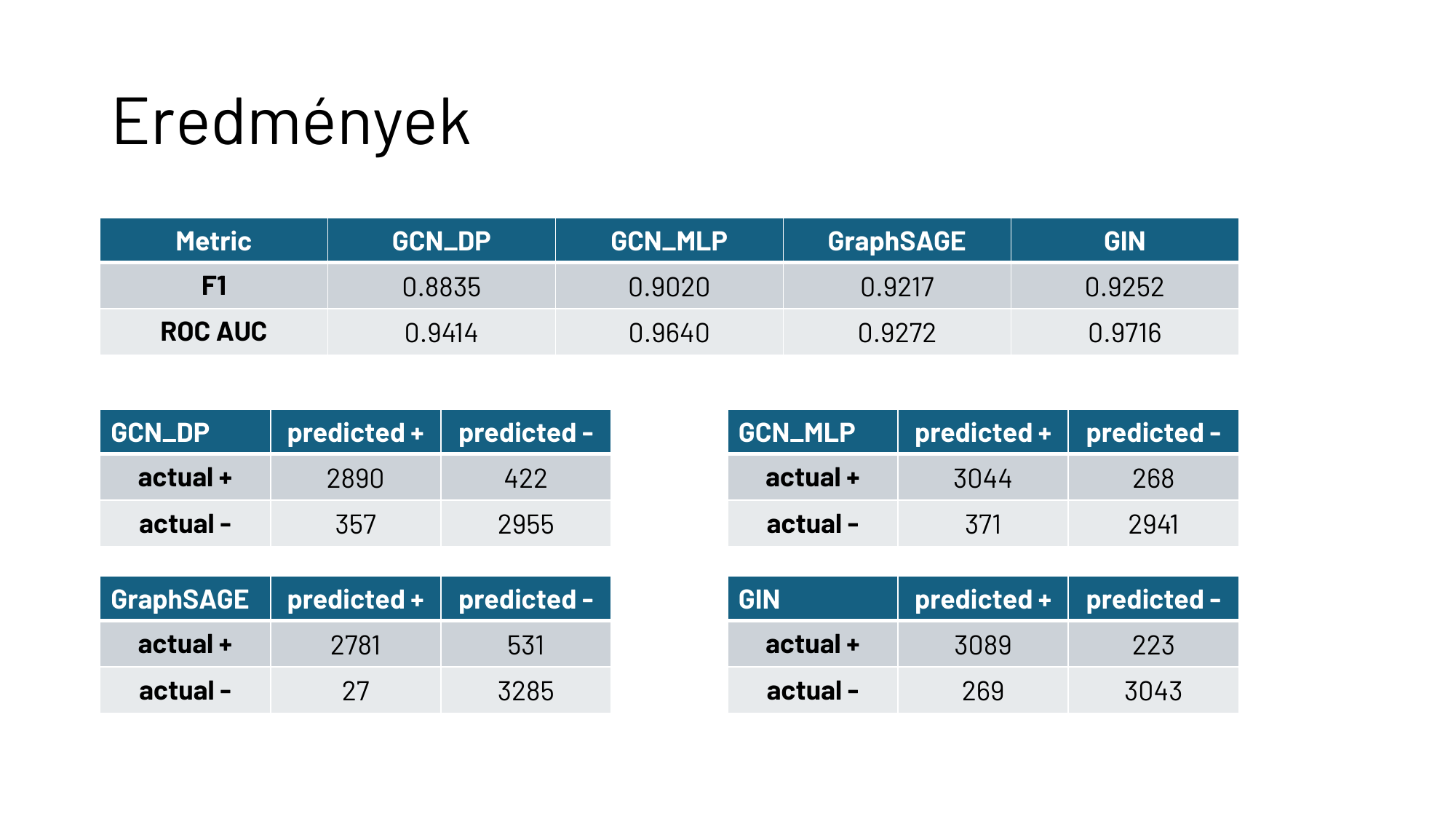

# Eredmények
| Metric | GCN\_DP | GCN\_MLP | GraphSAGE | GIN |
| --- | --- | --- | --- | --- |
| F1 | 0.8835 | 0.9020 | 0.9217 | 0.9252 |
| ROC AUC | 0.9414 | 0.9640 | 0.9272 | 0.9716 |
| GCN\_DP | predicted + | predicted - |
| --- | --- | --- |
| actual + | 2890 | 422 |
| actual - | 357 | 2955 |
| GCN\_MLP | predicted + | predicted - |
| --- | --- | --- |
| actual + | 3044 | 268 |
| actual - | 371 | 2941 |
| GraphSAGE | predicted + | predicted - |
| --- | --- | --- |
| actual + | 2781 | 531 |
| actual - | 27 | 3285 |
| GIN | predicted + | predicted - |
| --- | --- | --- |
| actual + | 3089 | 223 |
| actual - | 269 | 3043 |